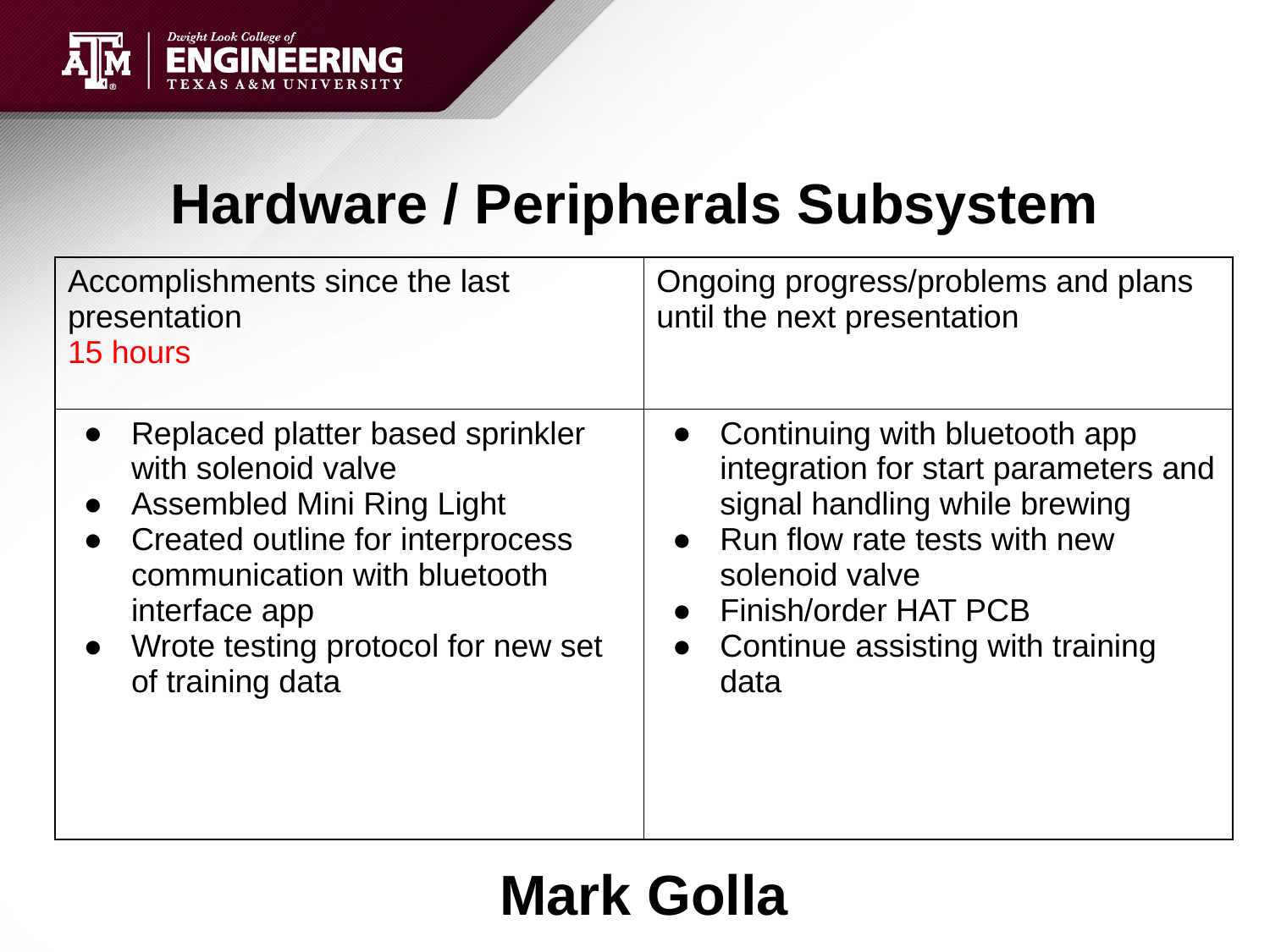

# Hardware / Peripherals Subsystem
| Accomplishments since the last presentation 15 hours | Ongoing progress/problems and plans until the next presentation |
| --- | --- |
| Replaced platter based sprinkler with solenoid valve Assembled Mini Ring Light Created outline for interprocess communication with bluetooth interface app Wrote testing protocol for new set of training data | Continuing with bluetooth app integration for start parameters and signal handling while brewing Run flow rate tests with new solenoid valve Finish/order HAT PCB Continue assisting with training data |
Mark Golla